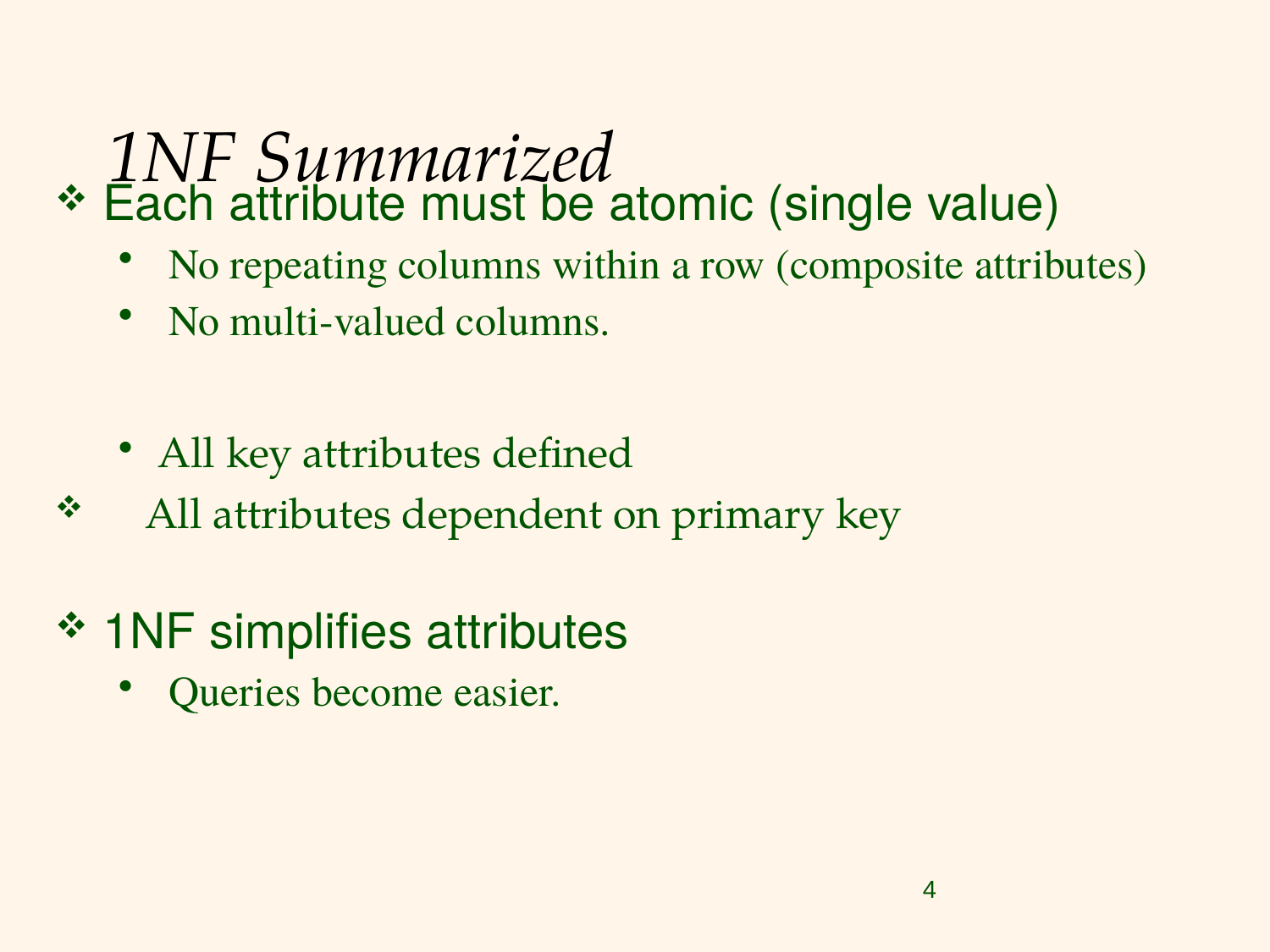

# 1NF Summarized
Each attribute must be atomic (single value)
 No repeating columns within a row (composite attributes)
 No multi-valued columns.

All key attributes defined
    All attributes dependent on primary key

1NF simplifies attributes
 Queries become easier.

4